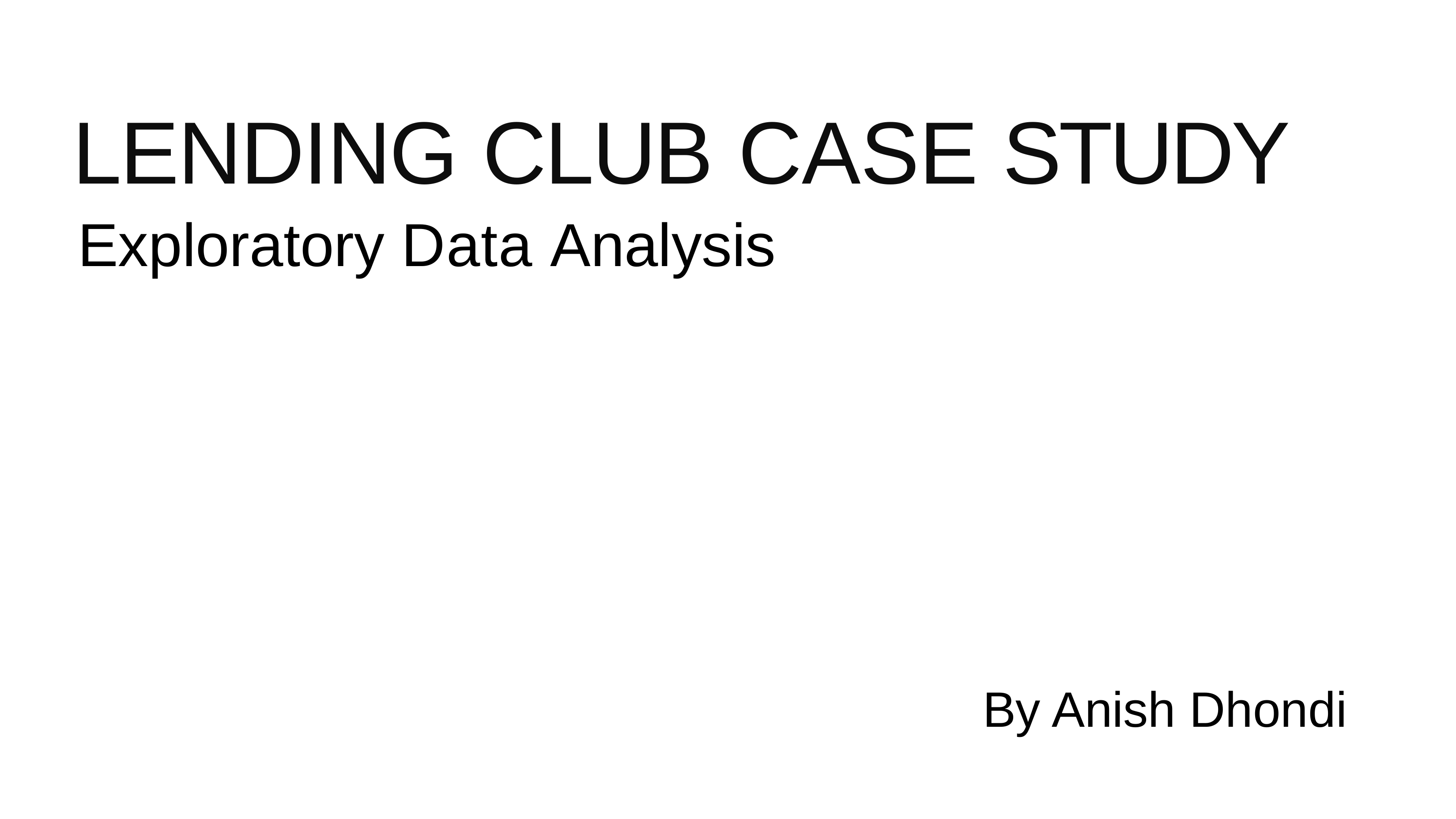

# Lending Club Case Study
Exploratory Data Analysis
By Anish Dhondi